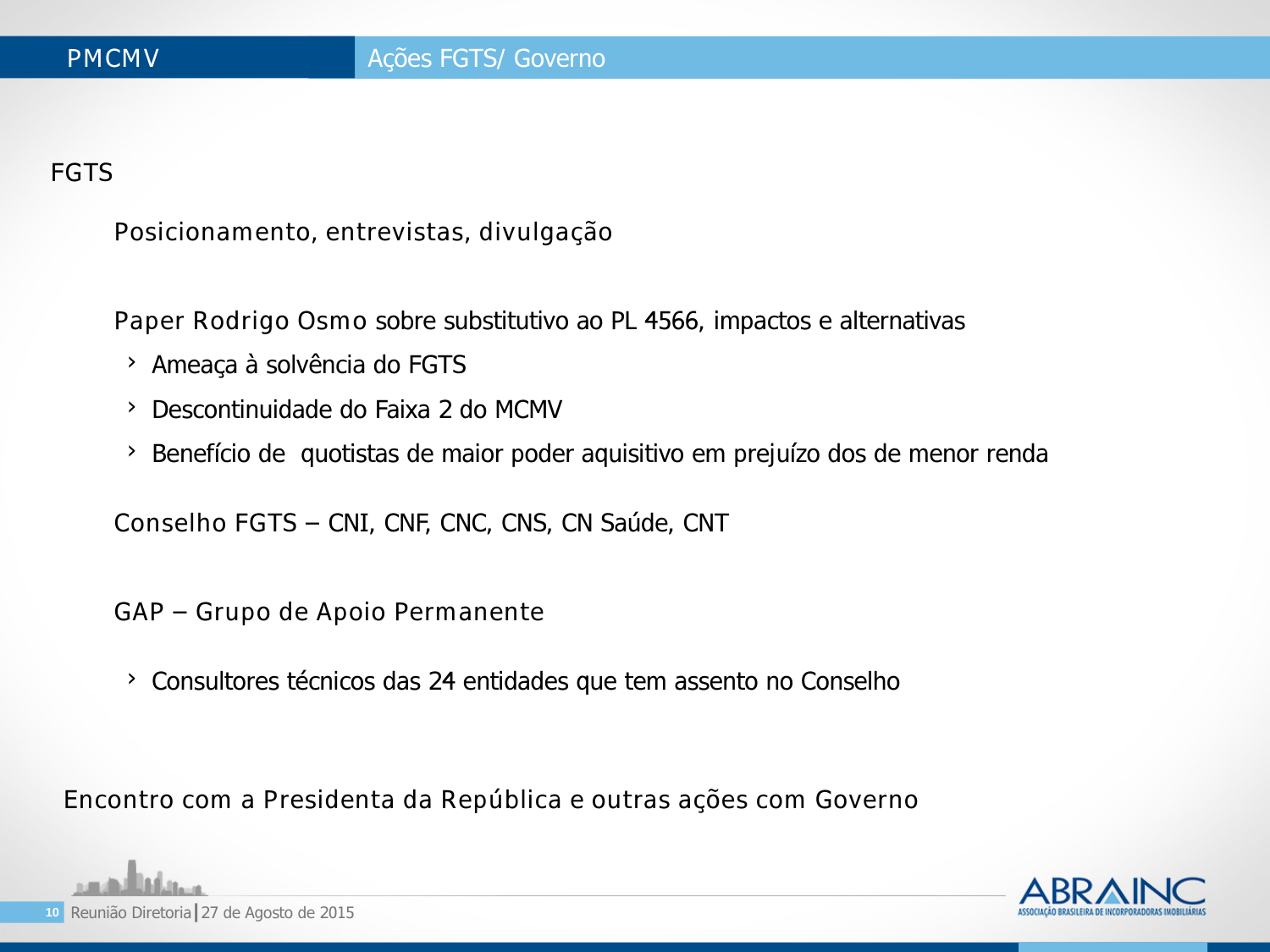

PMCMV
      Ações FGTS/ Governo

FGTS

Posicionamento, entrevistas, divulgação

Paper Rodrigo Osmo sobre substitutivo ao PL 4566, impactos e alternativas
Ameaça à solvência do FGTS
Descontinuidade do Faixa 2 do MCMV
Benefício de  quotistas de maior poder aquisitivo em prejuízo dos de menor renda

Conselho FGTS – CNI, CNF, CNC, CNS, CN Saúde, CNT

GAP – Grupo de Apoio Permanente

Consultores técnicos das 24 entidades que tem assento no Conselho

Encontro com a Presidenta da República e outras ações com Governo